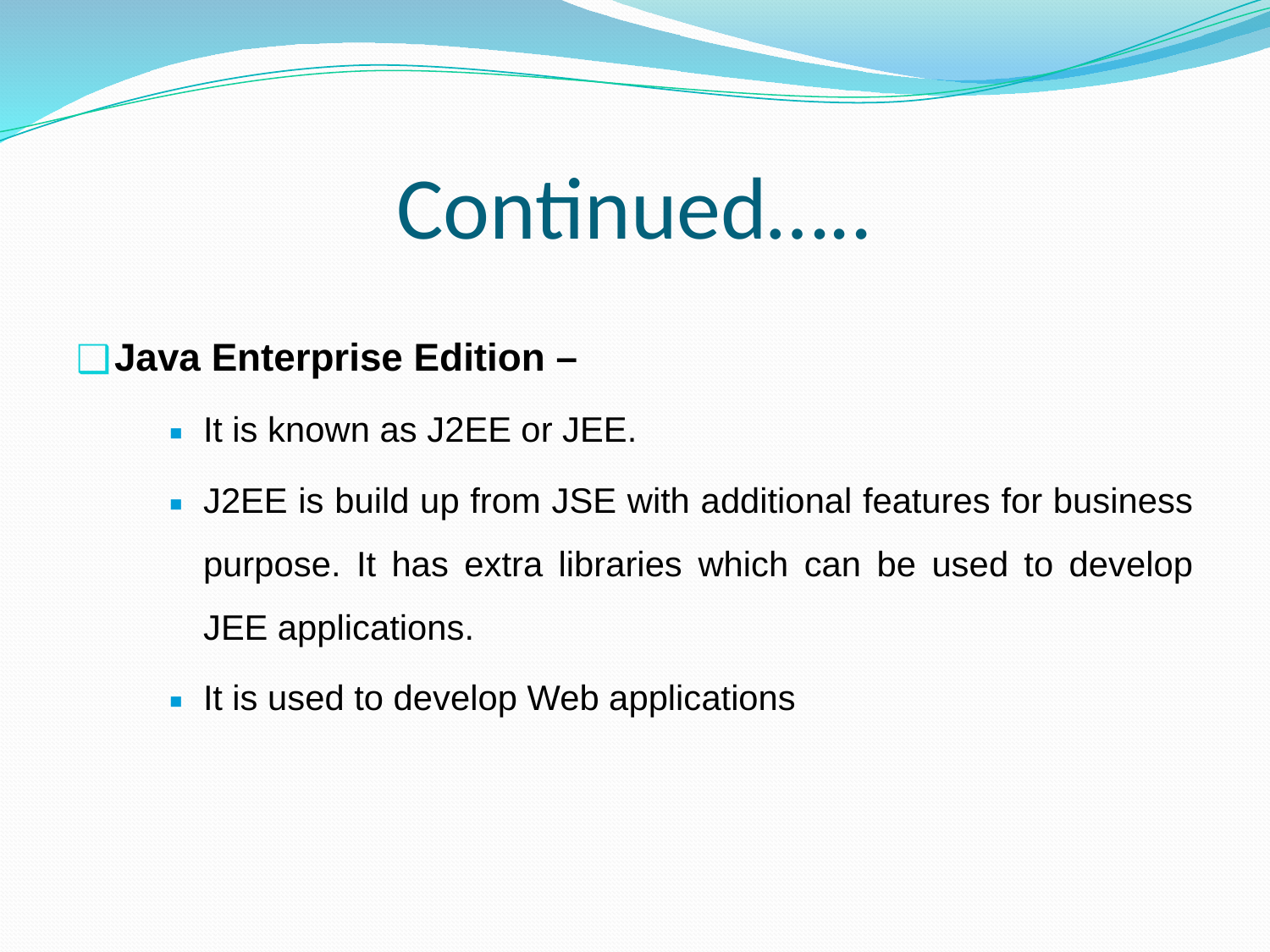

# Continued…..
Java Enterprise Edition –
It is known as J2EE or JEE.
J2EE is build up from JSE with additional features for business purpose. It has extra libraries which can be used to develop JEE applications.
It is used to develop Web applications